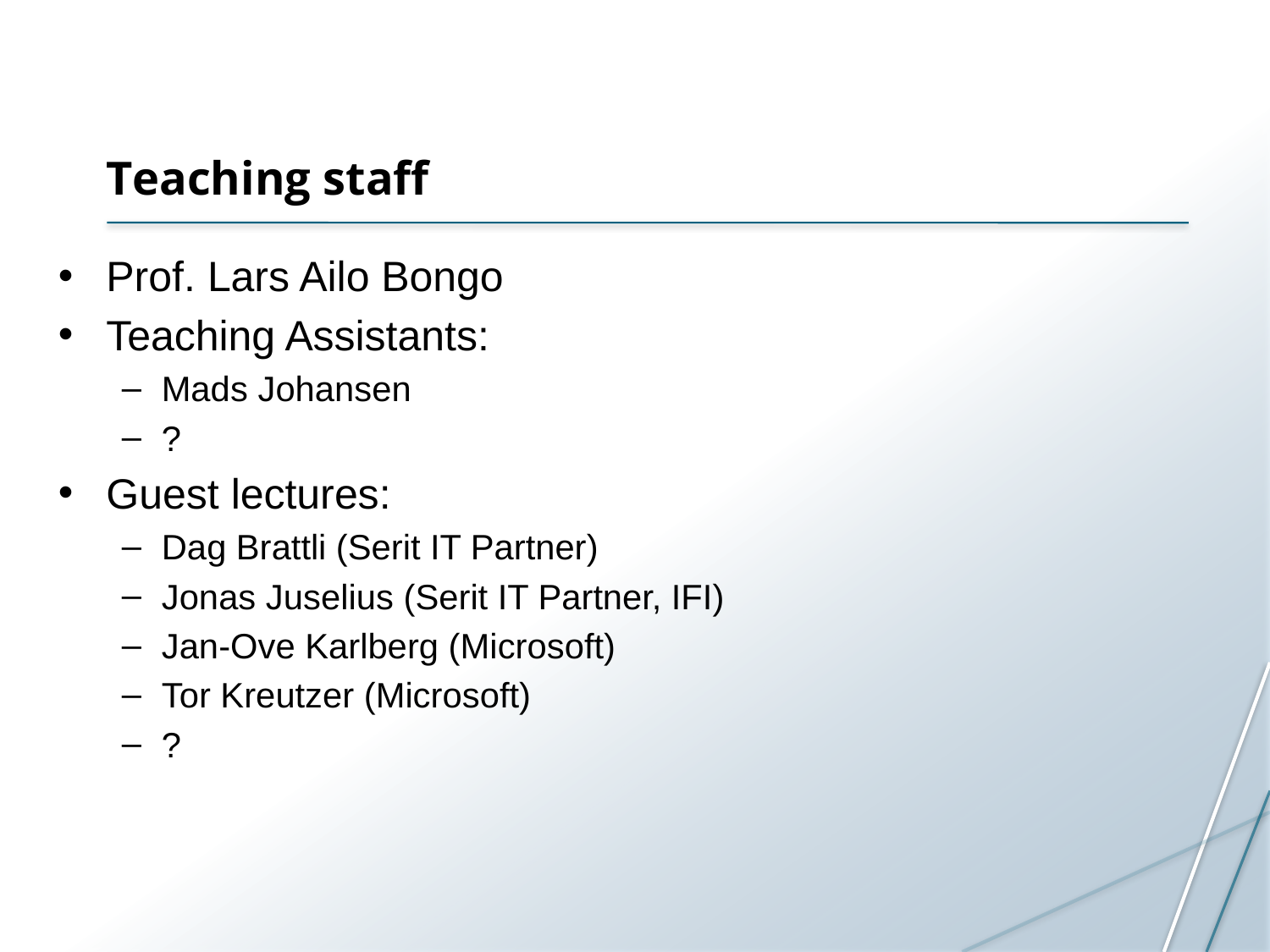

# Teaching staff
Prof. Lars Ailo Bongo
Teaching Assistants:
Mads Johansen
?
Guest lectures:
Dag Brattli (Serit IT Partner)
Jonas Juselius (Serit IT Partner, IFI)
Jan-Ove Karlberg (Microsoft)
Tor Kreutzer (Microsoft)
?